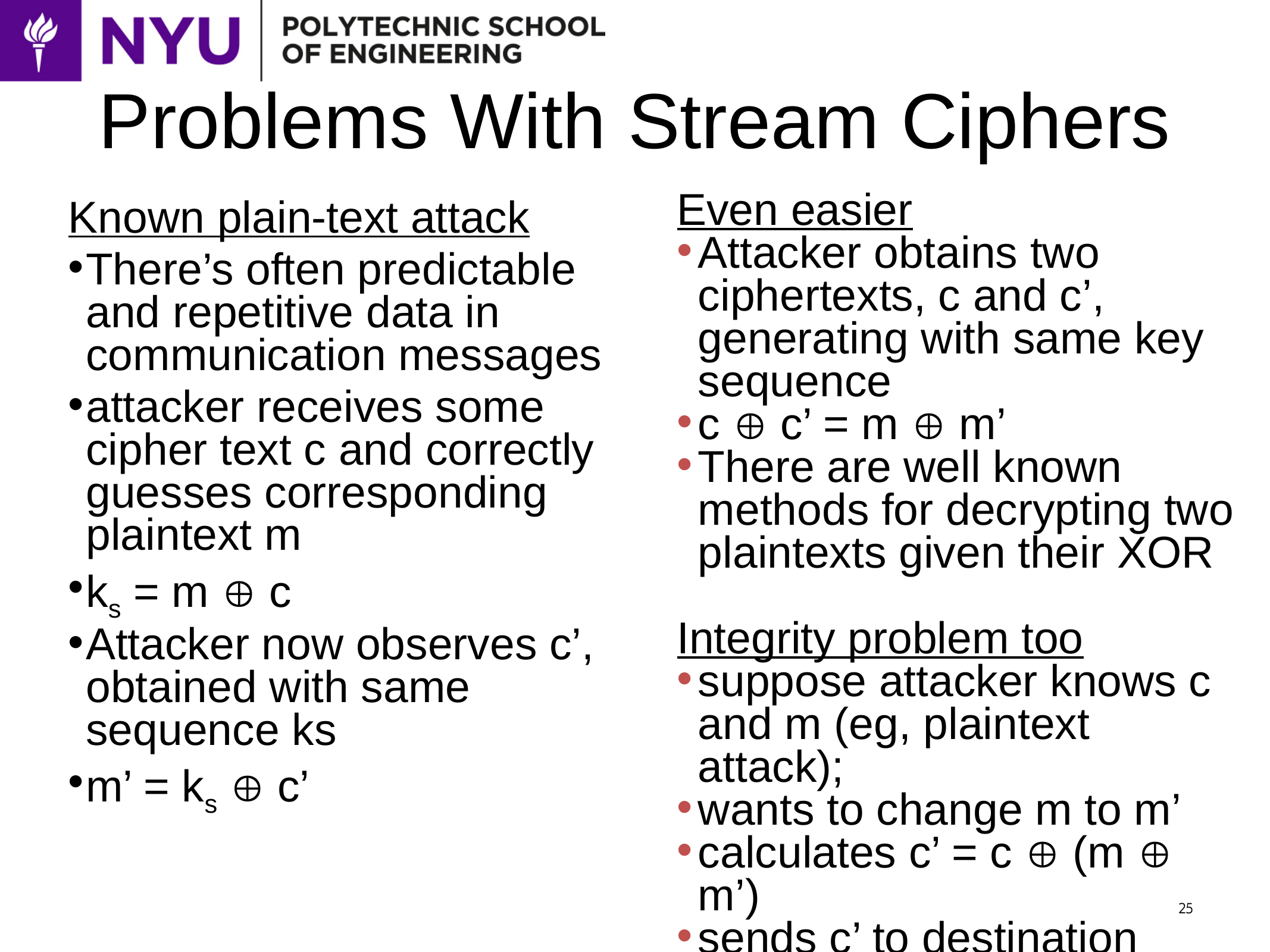

# Problems With Stream Ciphers
Even easier
Attacker obtains two ciphertexts, c and c’, generating with same key sequence
c ⊕ c’ = m ⊕ m’
There are well known methods for decrypting two plaintexts given their XOR

Integrity problem too
suppose attacker knows c and m (eg, plaintext attack);
wants to change m to m’
calculates c’ = c ⊕ (m ⊕ m’)
sends c’ to destination
Known plain-text attack
There’s often predictable and repetitive data in communication messages
attacker receives some cipher text c and correctly guesses corresponding plaintext m
ks = m ⊕ c
Attacker now observes c’, obtained with same sequence ks
m’ = ks ⊕ c’
25